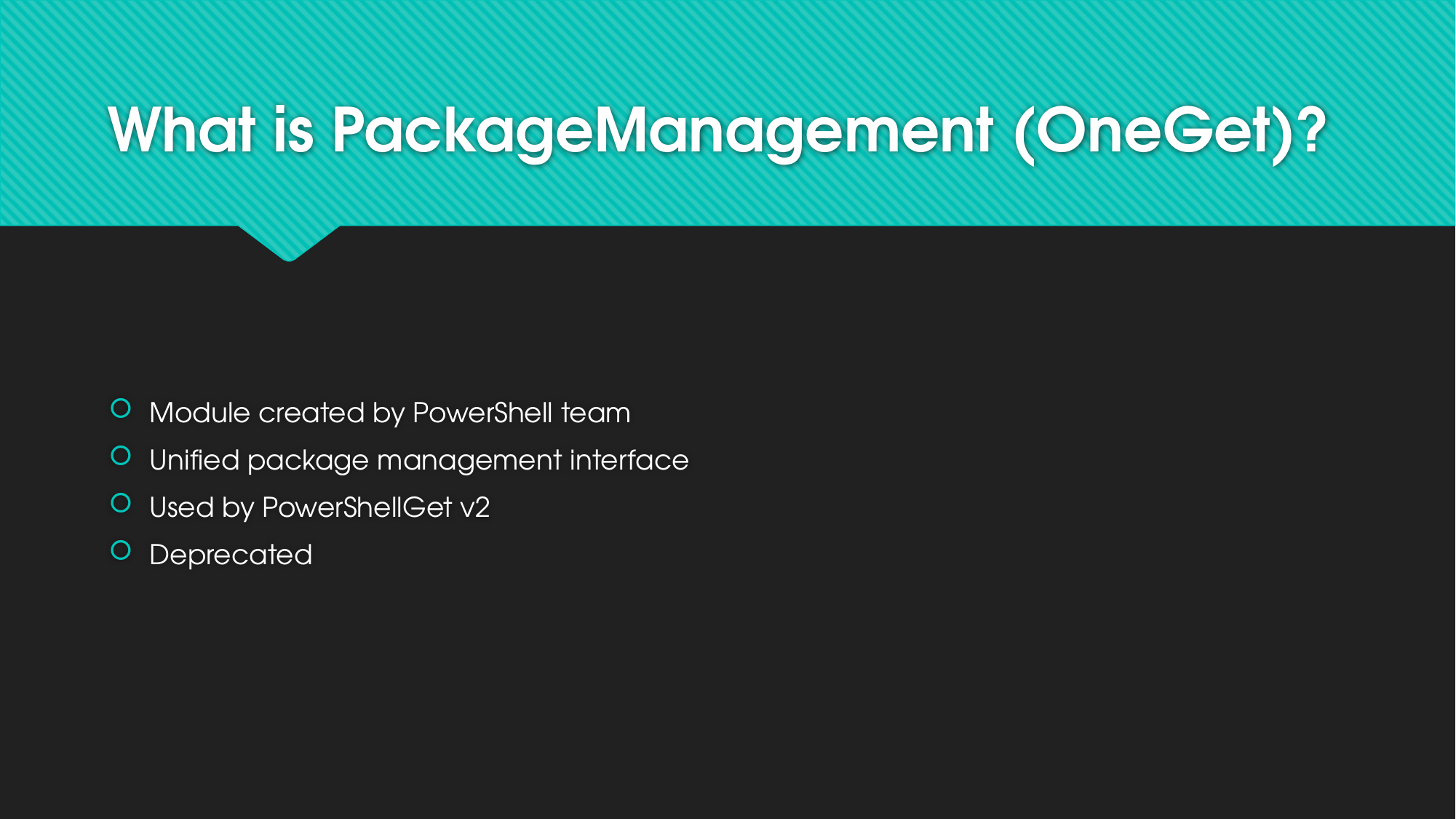

# What is PackageManagement (OneGet)?
Module created by PowerShell team
Unified package management interface
Used by PowerShellGet v2
Deprecated